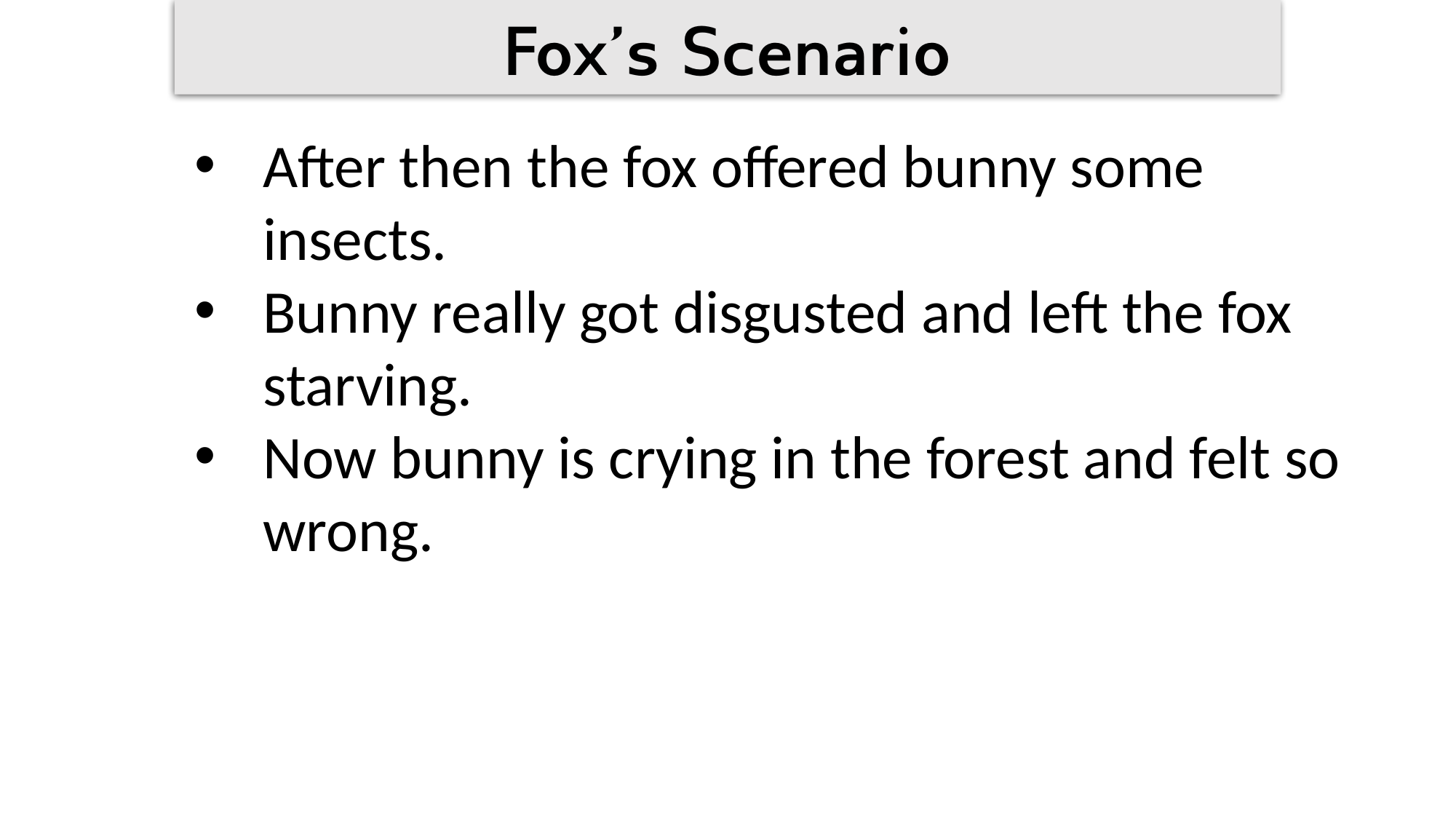

Fox’s Scenario
After then the fox offered bunny some insects.
Bunny really got disgusted and left the fox starving.
Now bunny is crying in the forest and felt so wrong.